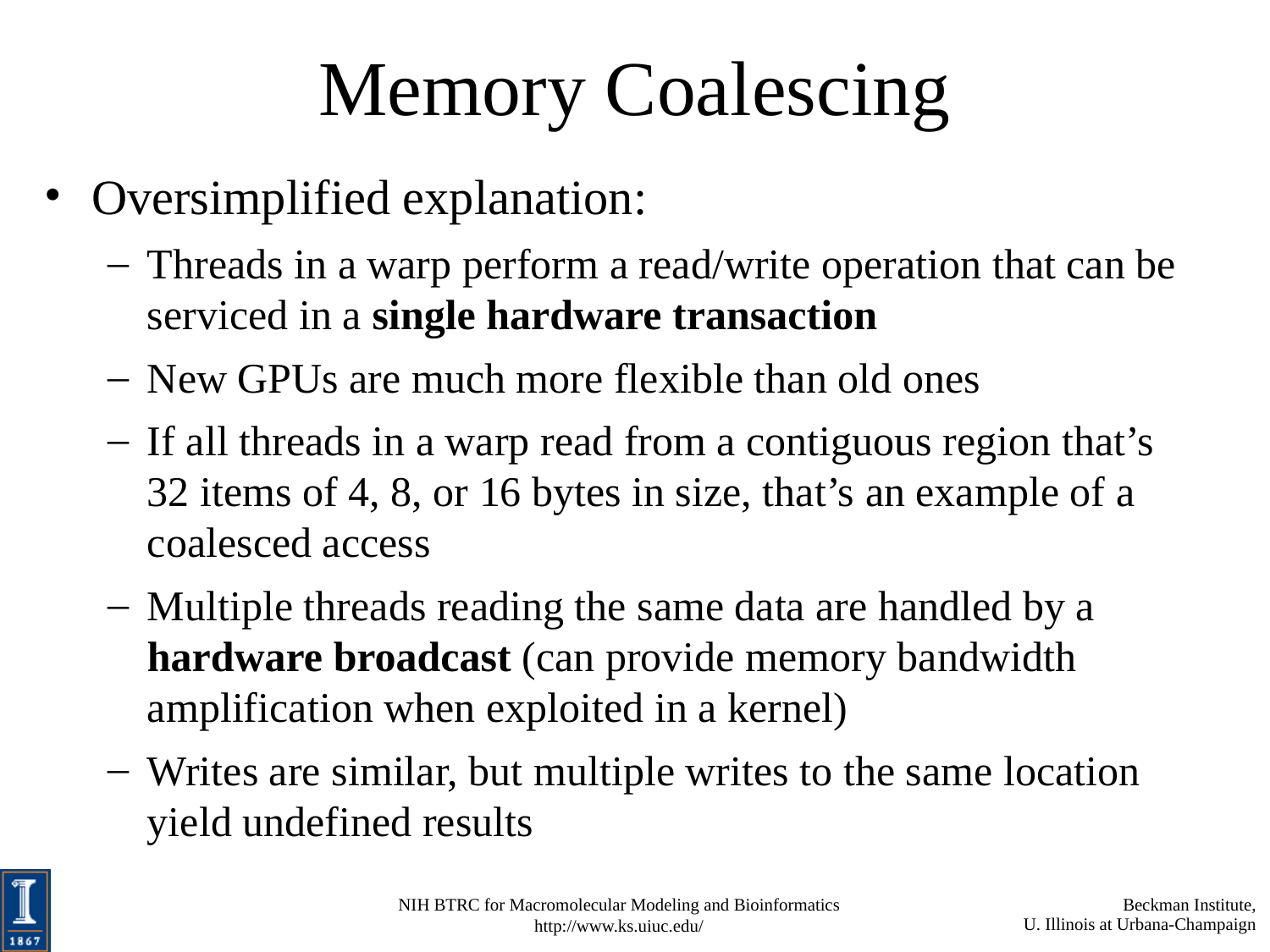

# Memory Coalescing
Oversimplified explanation:
Threads in a warp perform a read/write operation that can be serviced in a single hardware transaction
New GPUs are much more flexible than old ones
If all threads in a warp read from a contiguous region that’s    32 items of 4, 8, or 16 bytes in size, that’s an example of a coalesced access
Multiple threads reading the same data are handled by a hardware broadcast (can provide memory bandwidth amplification when exploited in a kernel)
Writes are similar, but multiple writes to the same location yield undefined results